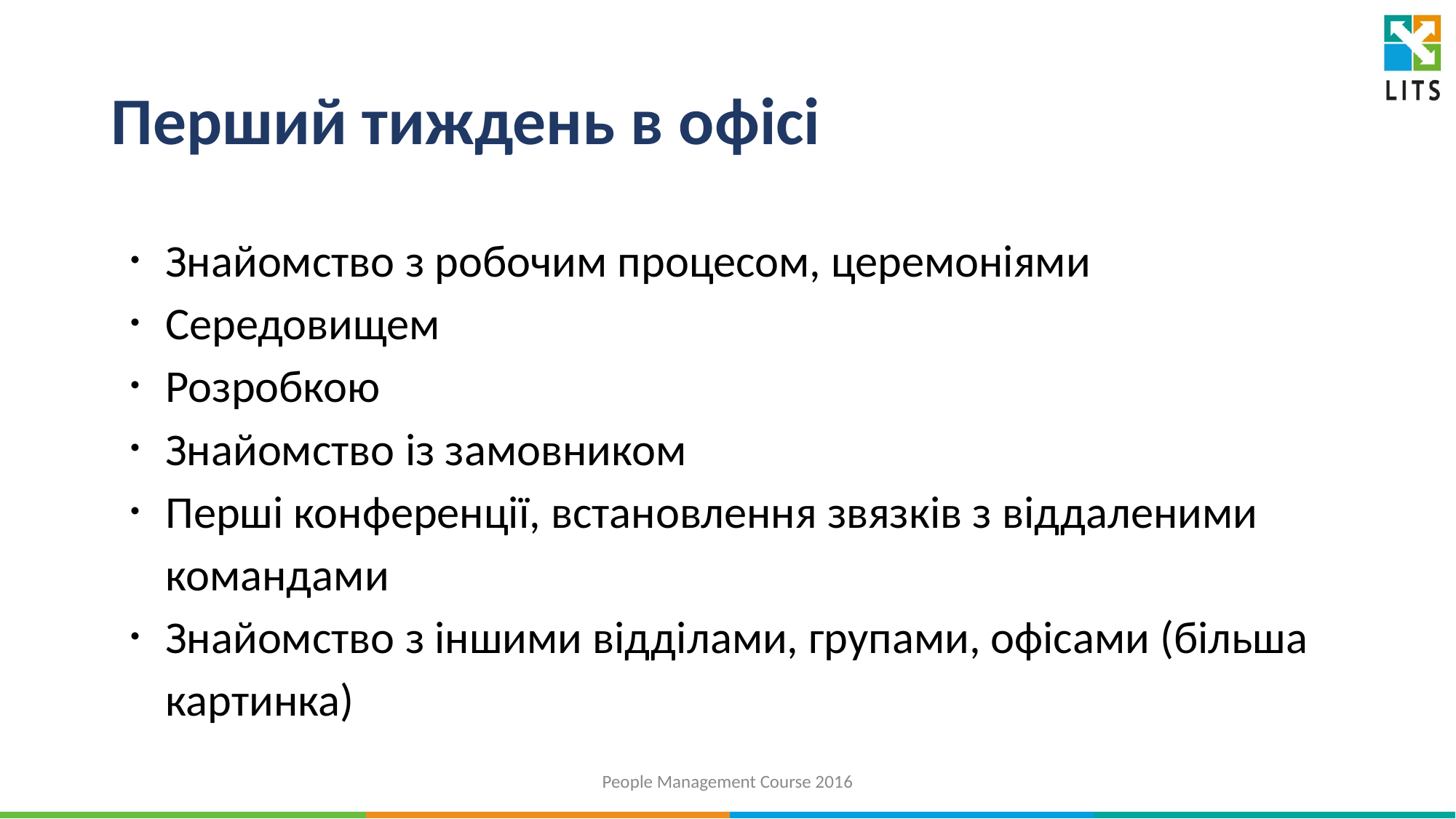

# Перший тиждень в офісі
Знайомство з робочим процесом, церемоніями
Середовищем
Розробкою
Знайомство із замовником
Перші конференції, встановлення звязків з віддаленими командами
Знайомство з іншими відділами, групами, офісами (більша картинка)

People Management Course 2016